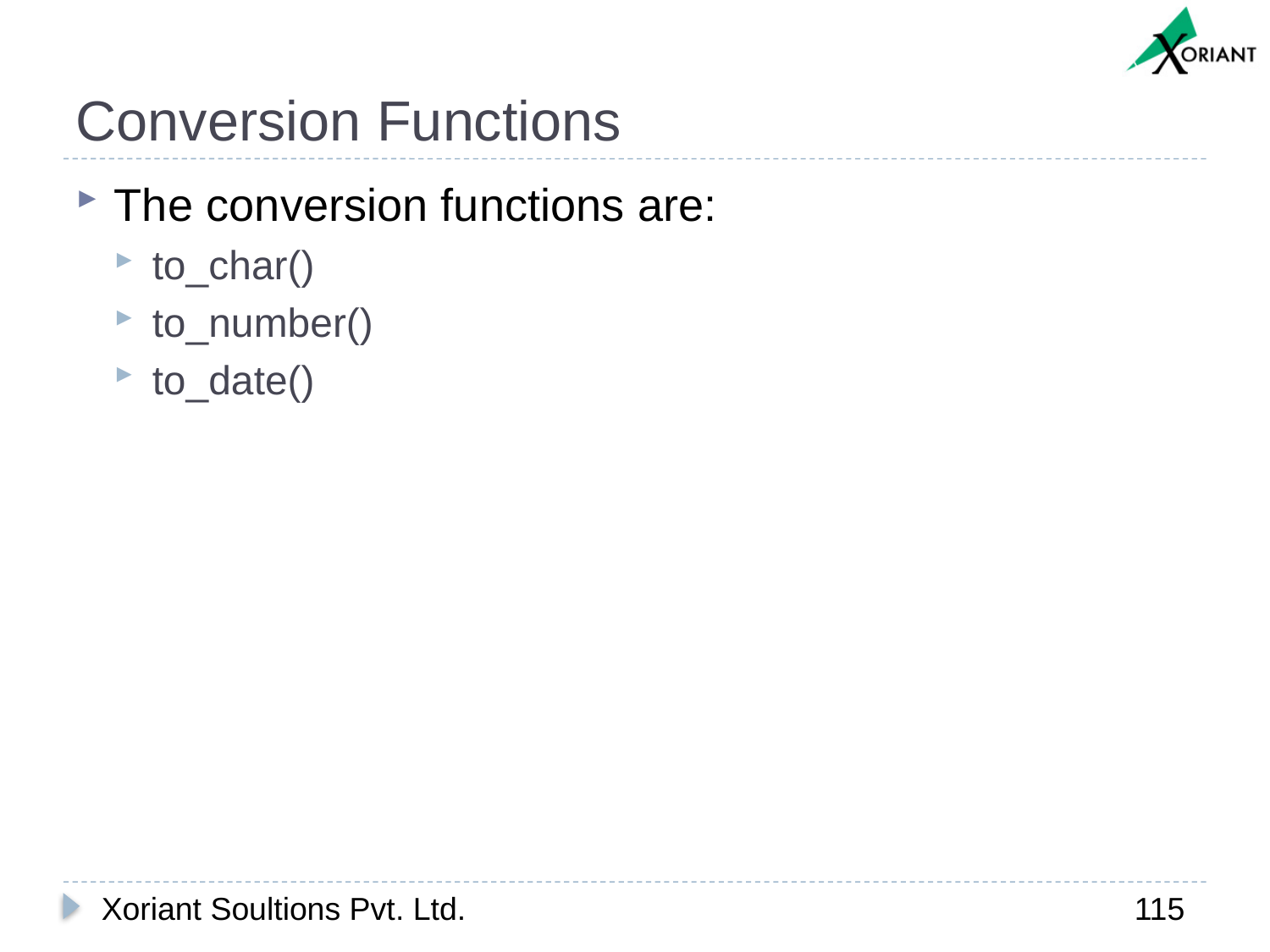

# Conversion Functions
The conversion functions are:
to_char()
to_number()
to_date()
Xoriant Soultions Pvt. Ltd.
115